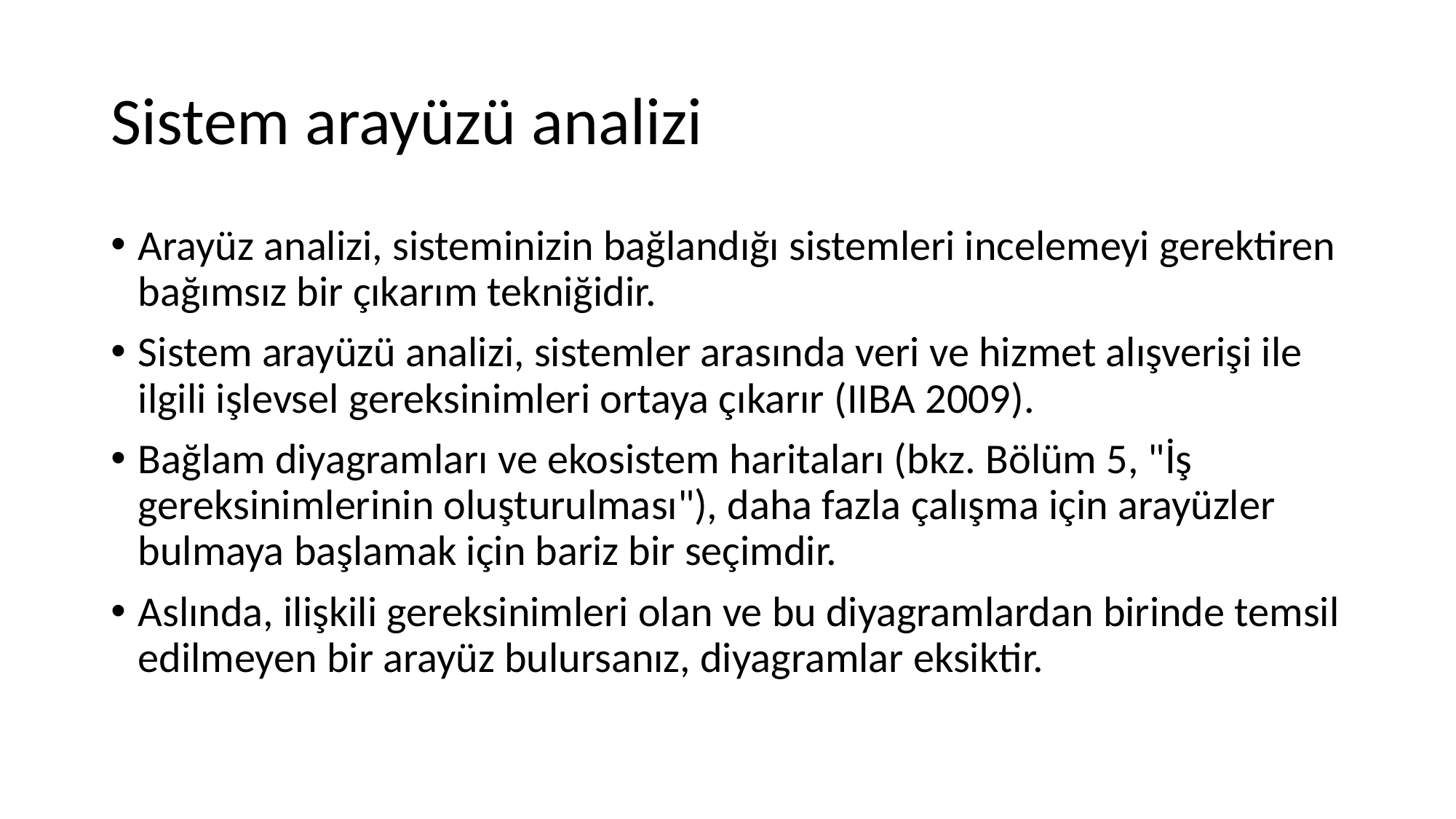

# Sistem arayüzü analizi
Arayüz analizi, sisteminizin bağlandığı sistemleri incelemeyi gerektiren bağımsız bir çıkarım tekniğidir.
Sistem arayüzü analizi, sistemler arasında veri ve hizmet alışverişi ile ilgili işlevsel gereksinimleri ortaya çıkarır (IIBA 2009).
Bağlam diyagramları ve ekosistem haritaları (bkz. Bölüm 5, "İş gereksinimlerinin oluşturulması"), daha fazla çalışma için arayüzler bulmaya başlamak için bariz bir seçimdir.
Aslında, ilişkili gereksinimleri olan ve bu diyagramlardan birinde temsil edilmeyen bir arayüz bulursanız, diyagramlar eksiktir.